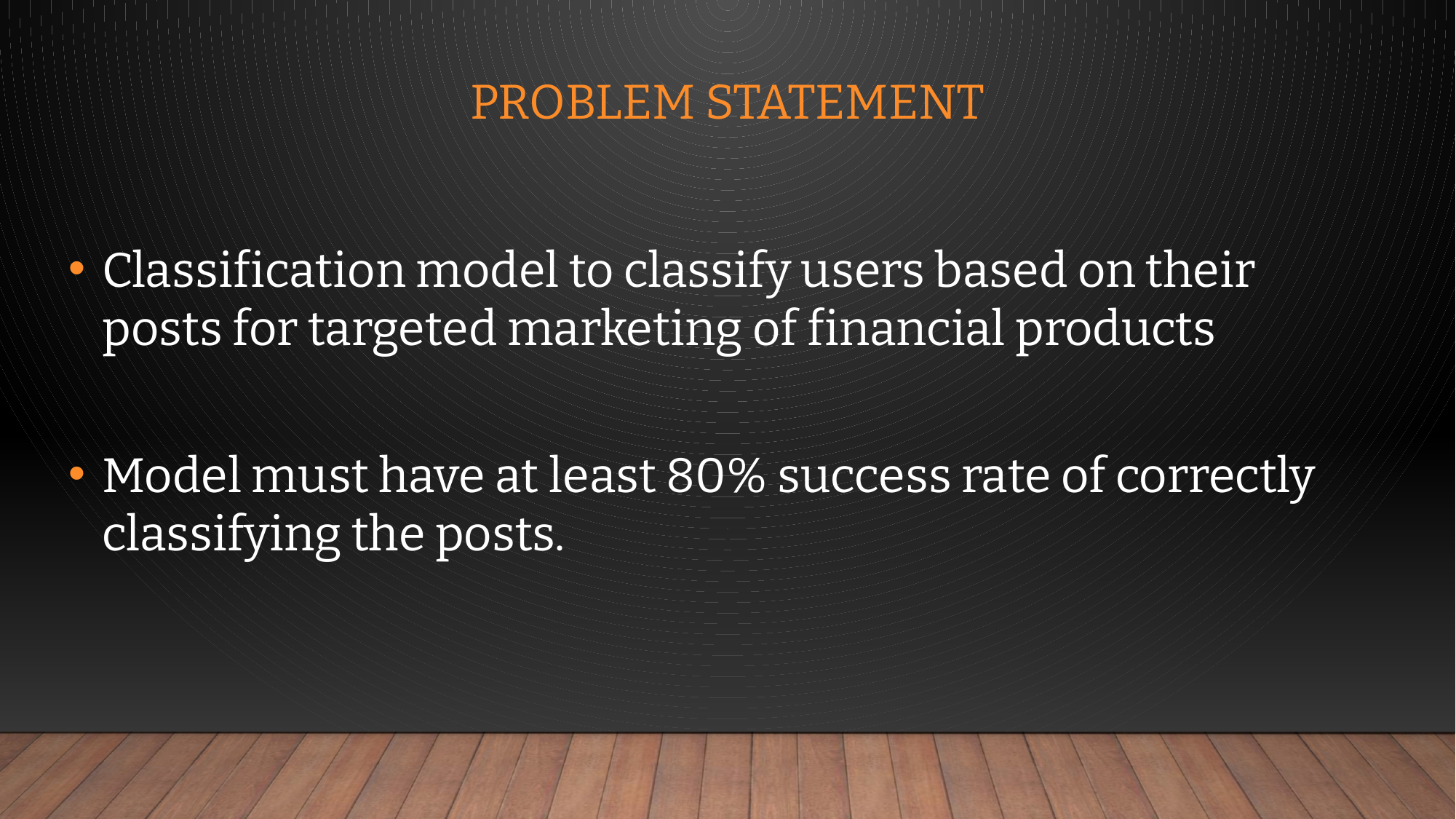

# Problem Statement
Classification model to classify users based on their posts for targeted marketing of financial products

Model must have at least 80% success rate of correctly classifying the posts.